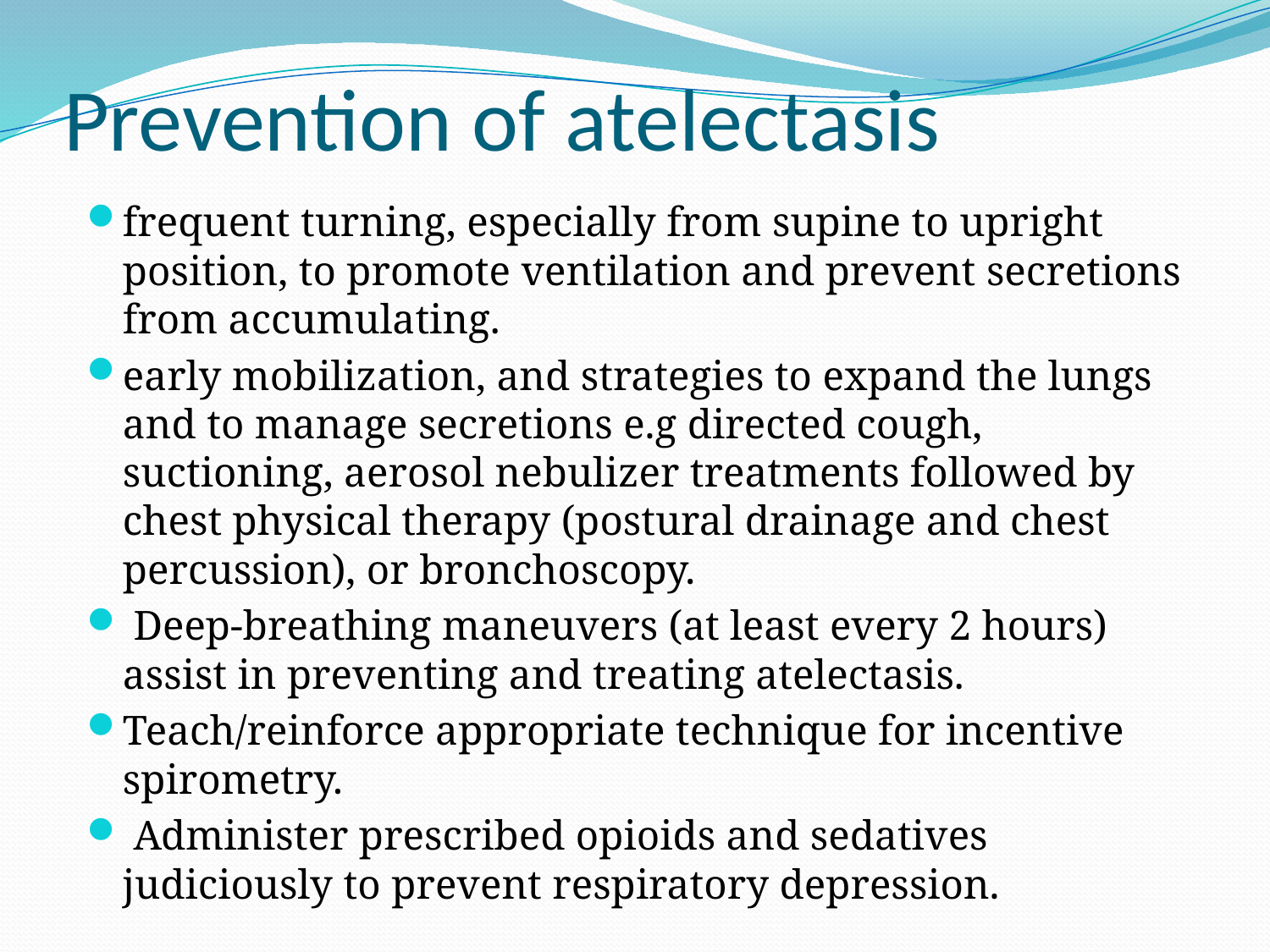

# Prevention of atelectasis
frequent turning, especially from supine to upright position, to promote ventilation and prevent secretions from accumulating.
early mobilization, and strategies to expand the lungs and to manage secretions e.g directed cough, suctioning, aerosol nebulizer treatments followed by chest physical therapy (postural drainage and chest percussion), or bronchoscopy.
 Deep-breathing maneuvers (at least every 2 hours) assist in preventing and treating atelectasis.
Teach/reinforce appropriate technique for incentive spirometry.
 Administer prescribed opioids and sedatives judiciously to prevent respiratory depression.